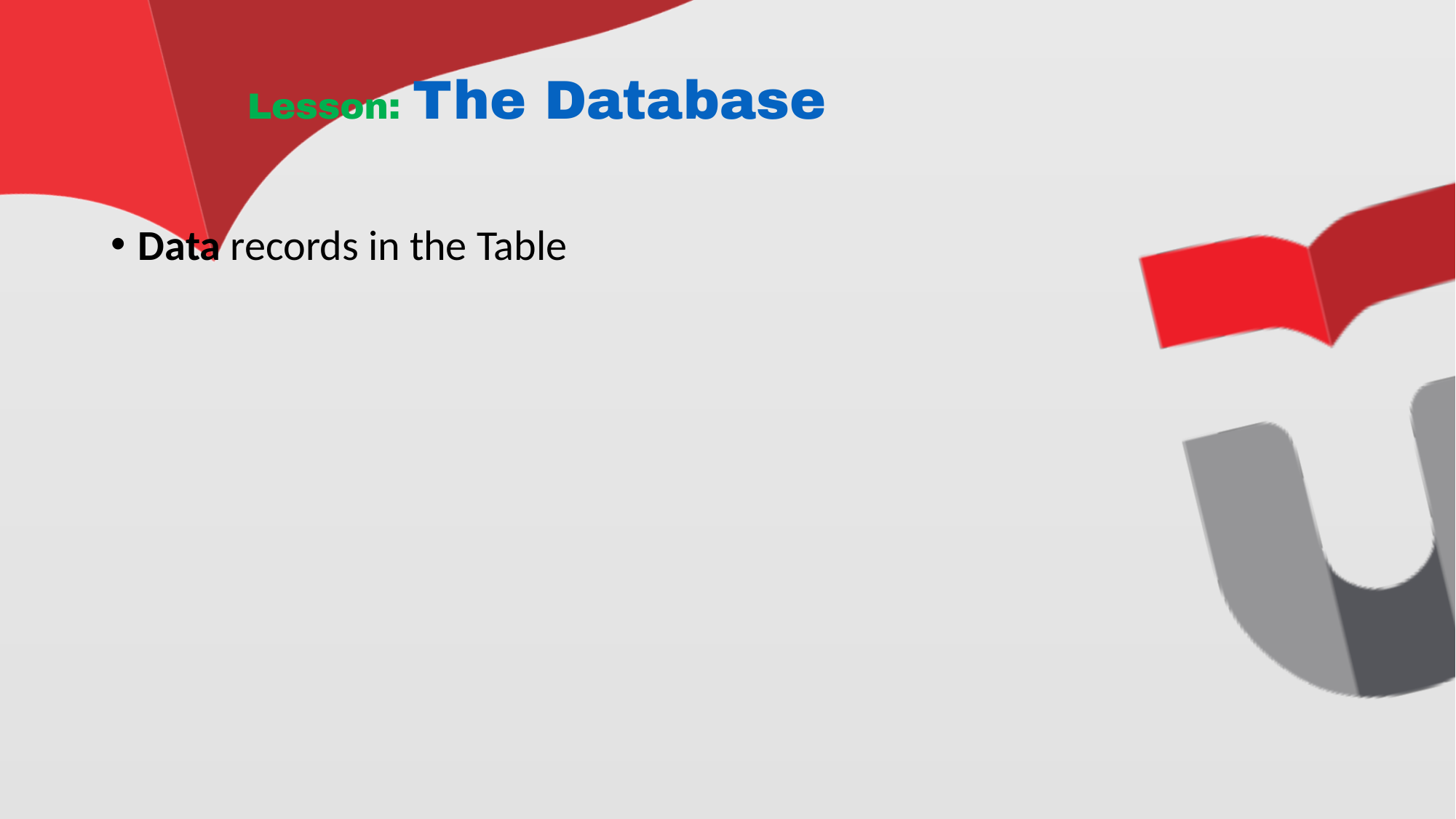

# Lesson: The Database
Data records in the Table